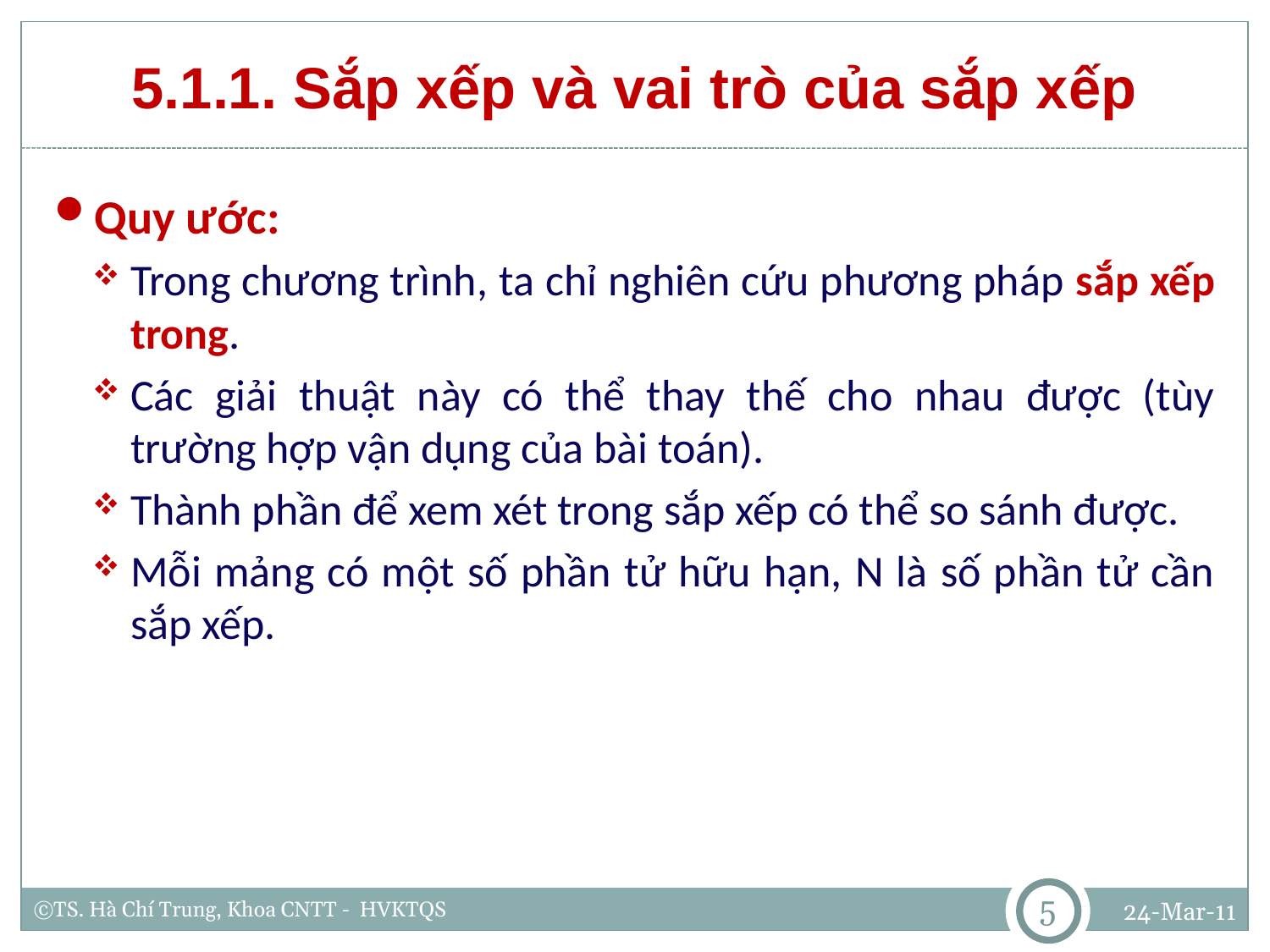

# 5.1.1. Sắp xếp và vai trò của sắp xếp
Quy ước:
Trong chương trình, ta chỉ nghiên cứu phương pháp sắp xếp trong.
Các giải thuật này có thể thay thế cho nhau được (tùy trường hợp vận dụng của bài toán).
Thành phần để xem xét trong sắp xếp có thể so sánh được.
Mỗi mảng có một số phần tử hữu hạn, N là số phần tử cần sắp xếp.

5
24-Mar-11
©TS. Hà Chí Trung, Khoa CNTT -  HVKTQS